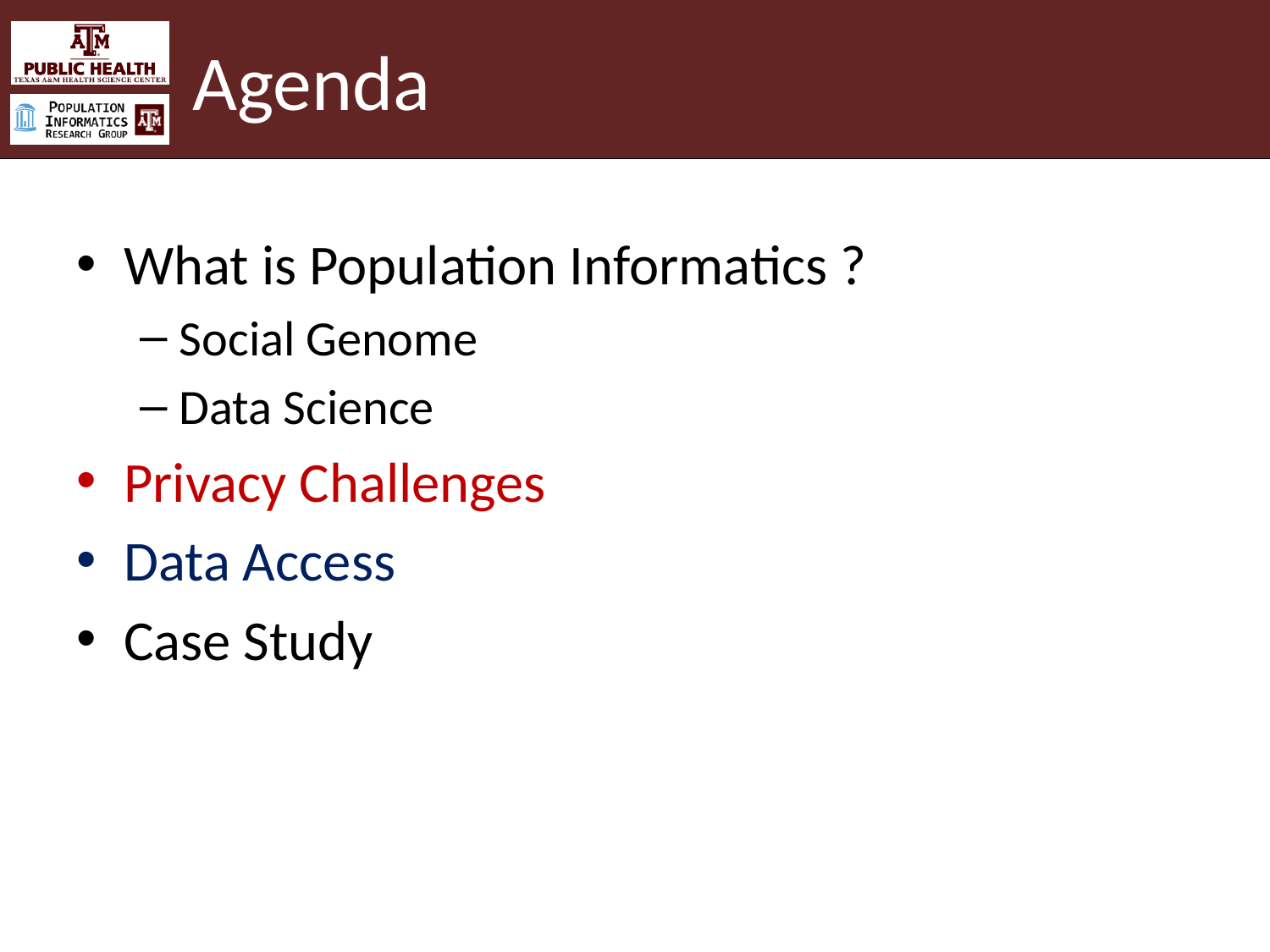

# Agenda
What is Population Informatics ?
Social Genome
Data Science
Privacy Challenges
Data Access
Case Study